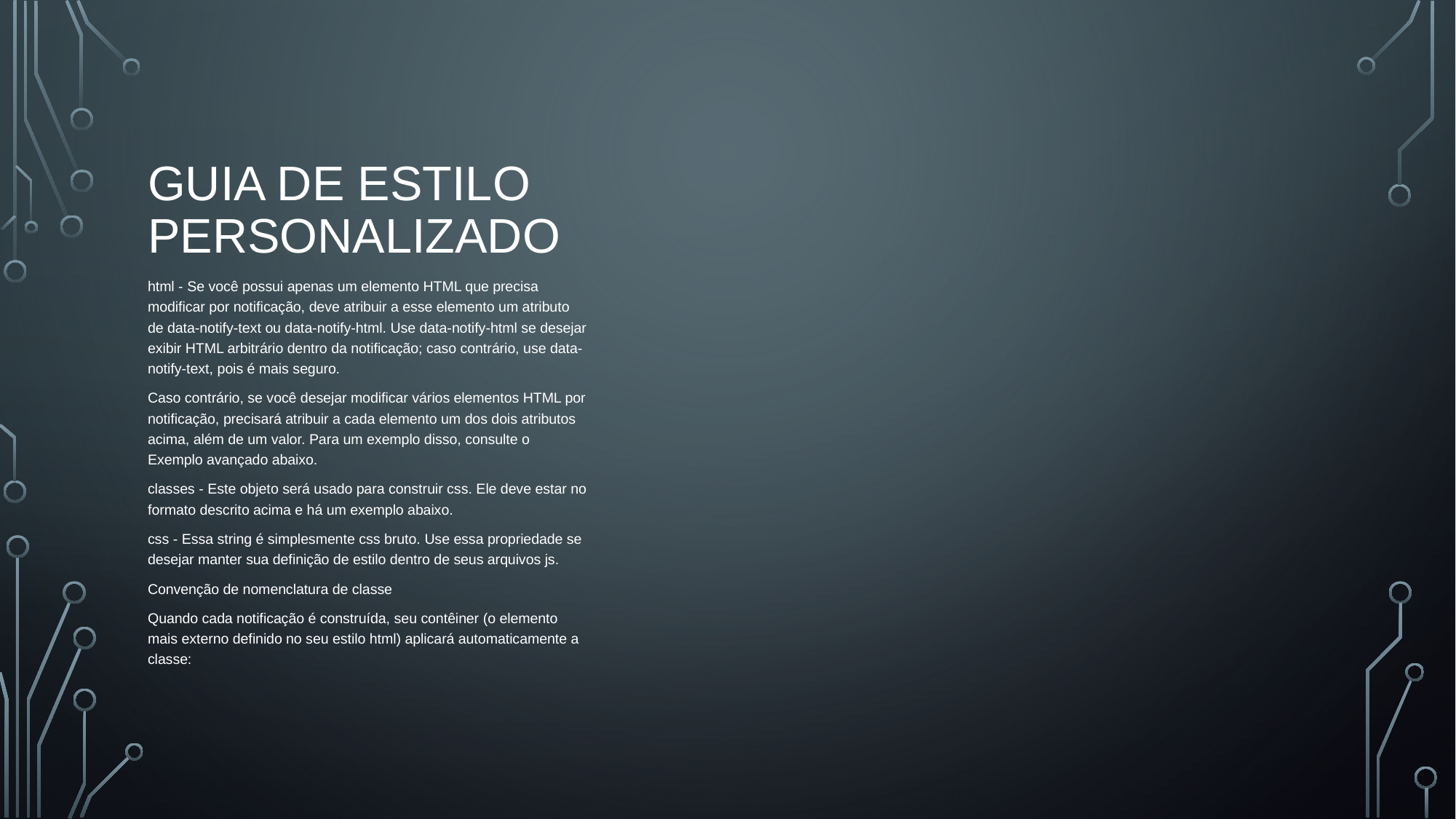

# Guia de estilo personalizado
html - Se você possui apenas um elemento HTML que precisa modificar por notificação, deve atribuir a esse elemento um atributo de data-notify-text ou data-notify-html. Use data-notify-html se desejar exibir HTML arbitrário dentro da notificação; caso contrário, use data-notify-text, pois é mais seguro.
Caso contrário, se você desejar modificar vários elementos HTML por notificação, precisará atribuir a cada elemento um dos dois atributos acima, além de um valor. Para um exemplo disso, consulte o Exemplo avançado abaixo.
classes - Este objeto será usado para construir css. Ele deve estar no formato descrito acima e há um exemplo abaixo.
css - Essa string é simplesmente css bruto. Use essa propriedade se desejar manter sua definição de estilo dentro de seus arquivos js.
Convenção de nomenclatura de classe
Quando cada notificação é construída, seu contêiner (o elemento mais externo definido no seu estilo html) aplicará automaticamente a classe: